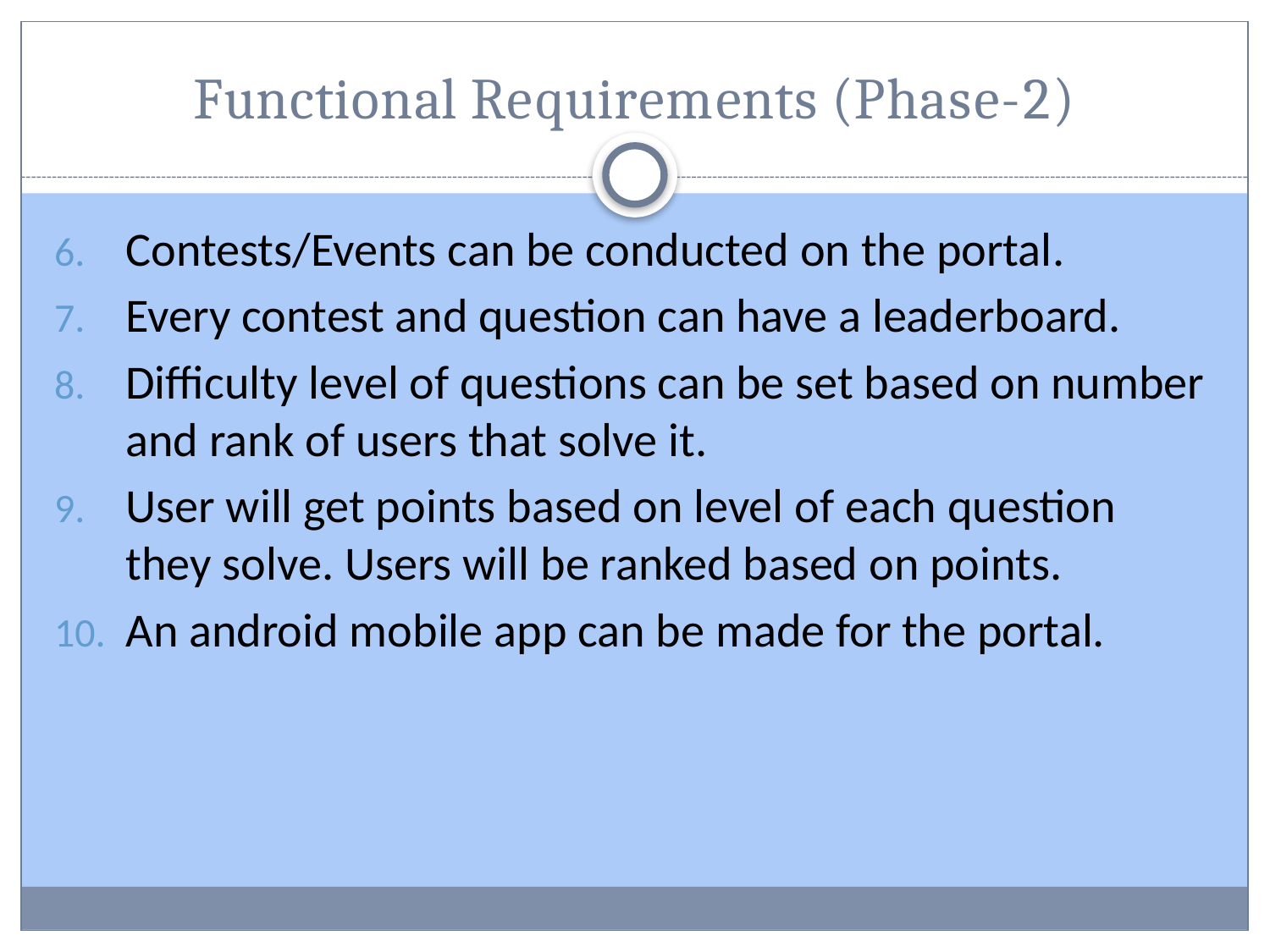

# Functional Requirements (Phase-2)
Contests/Events can be conducted on the portal.
Every contest and question can have a leaderboard.
Difficulty level of questions can be set based on number and rank of users that solve it.
User will get points based on level of each question they solve. Users will be ranked based on points.
An android mobile app can be made for the portal.